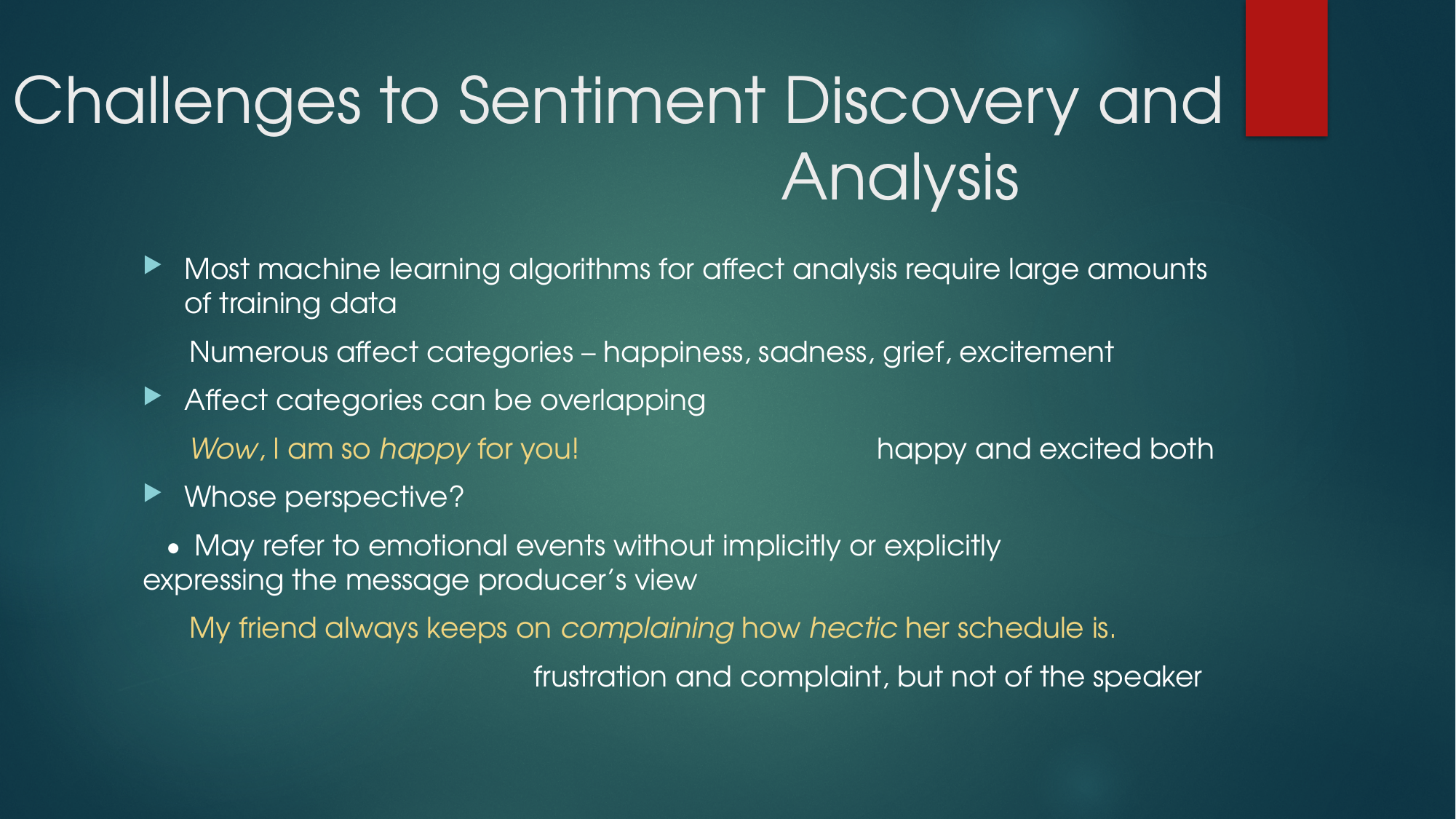

# Challenges to Sentiment Discovery and    					Analysis
Most machine learning algorithms for affect analysis require large amounts of training data
      Numerous affect categories – happiness, sadness, grief, excitement
Affect categories can be overlapping
      Wow, I am so happy for you!                                      happy and excited both
Whose perspective?
   •  May refer to emotional events without implicitly or explicitly   	 	expressing the message producer’s view
      My friend always keeps on complaining how hectic her schedule is.
                                                  frustration and complaint, but not of the speaker